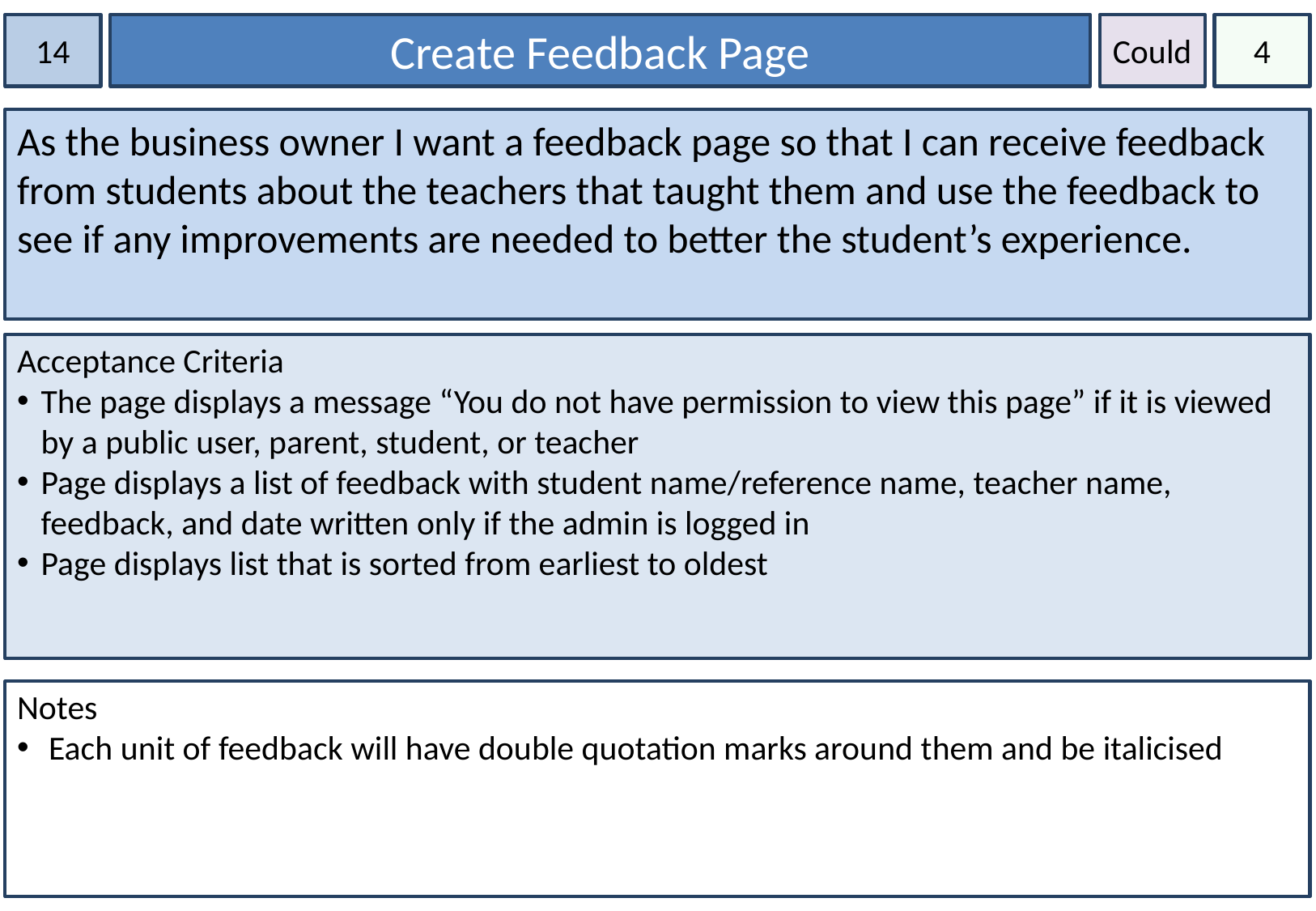

14
Create Feedback Page
Could
4
As the business owner I want a feedback page so that I can receive feedback from students about the teachers that taught them and use the feedback to see if any improvements are needed to better the student’s experience.
Acceptance Criteria
The page displays a message “You do not have permission to view this page” if it is viewed by a public user, parent, student, or teacher
Page displays a list of feedback with student name/reference name, teacher name, feedback, and date written only if the admin is logged in
Page displays list that is sorted from earliest to oldest

Notes
 Each unit of feedback will have double quotation marks around them and be italicised